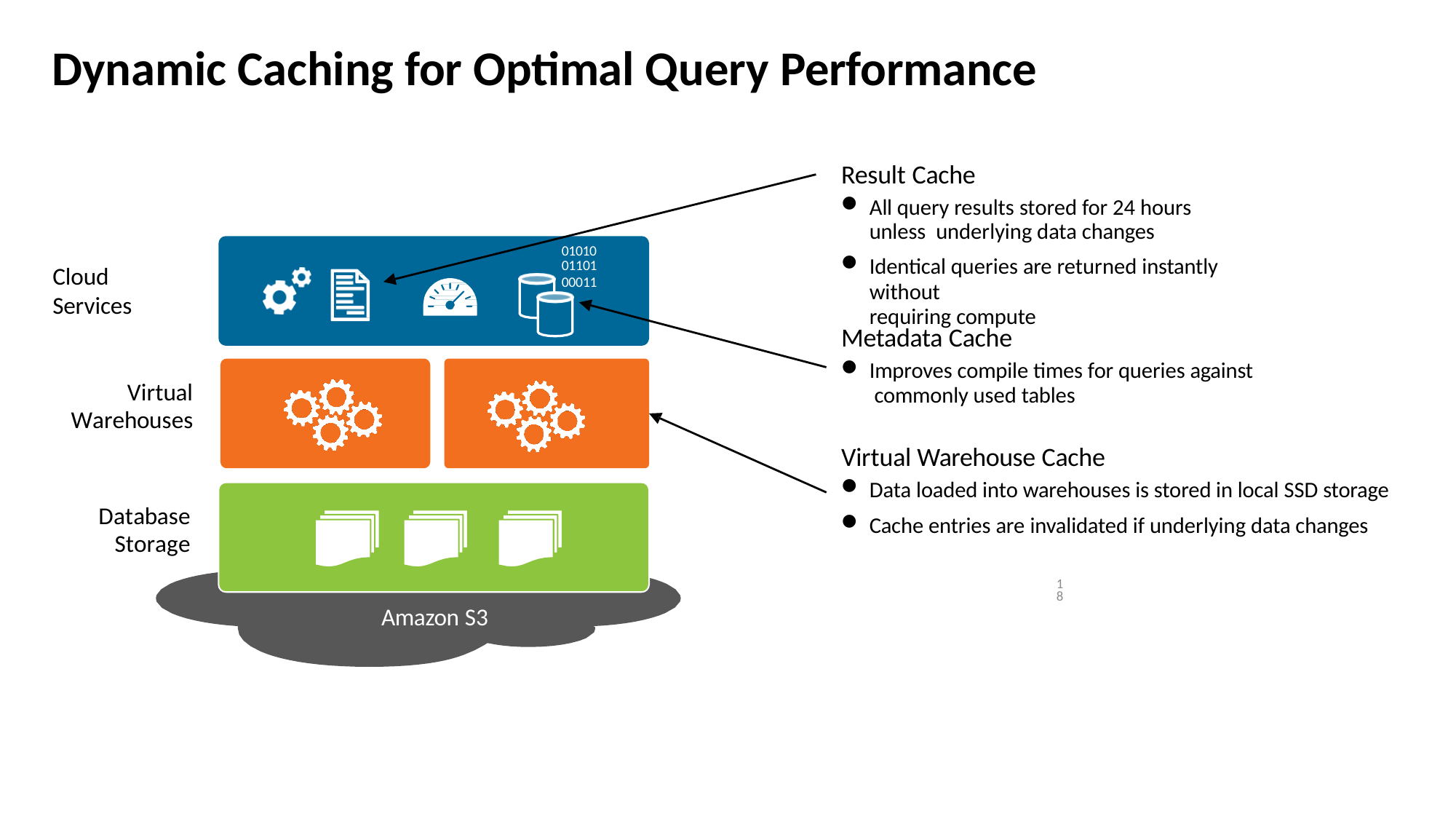

# Dynamic Caching for Optimal Query Performance
Result Cache

All query results stored for 24 hours unless  underlying data changes
Identical queries are returned instantly without
requiring compute

01010
01101
00011
Cloud Services

Metadata Cache
Improves compile times for queries against  commonly used tables

Virtual
Warehouses

Virtual Warehouse Cache
Data loaded into warehouses is stored in local SSD storage
Cache entries are invalidated if underlying data changes

Database
Storage

18
Amazon S3